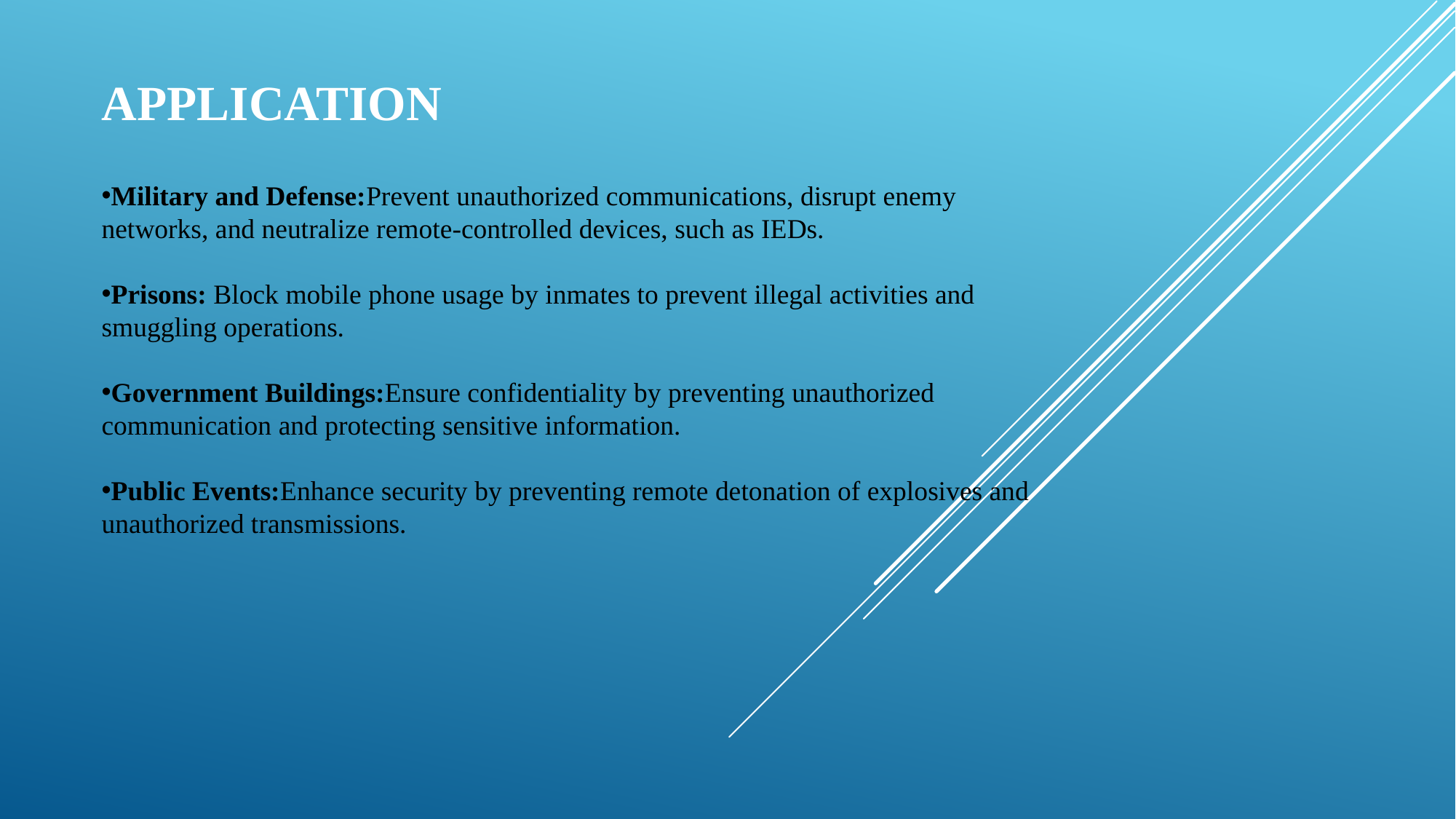

# Application
Military and Defense:Prevent unauthorized communications, disrupt enemy networks, and neutralize remote-controlled devices, such as IEDs.

Prisons: Block mobile phone usage by inmates to prevent illegal activities and smuggling operations.

Government Buildings:Ensure confidentiality by preventing unauthorized communication and protecting sensitive information.

Public Events:Enhance security by preventing remote detonation of explosives and unauthorized transmissions.